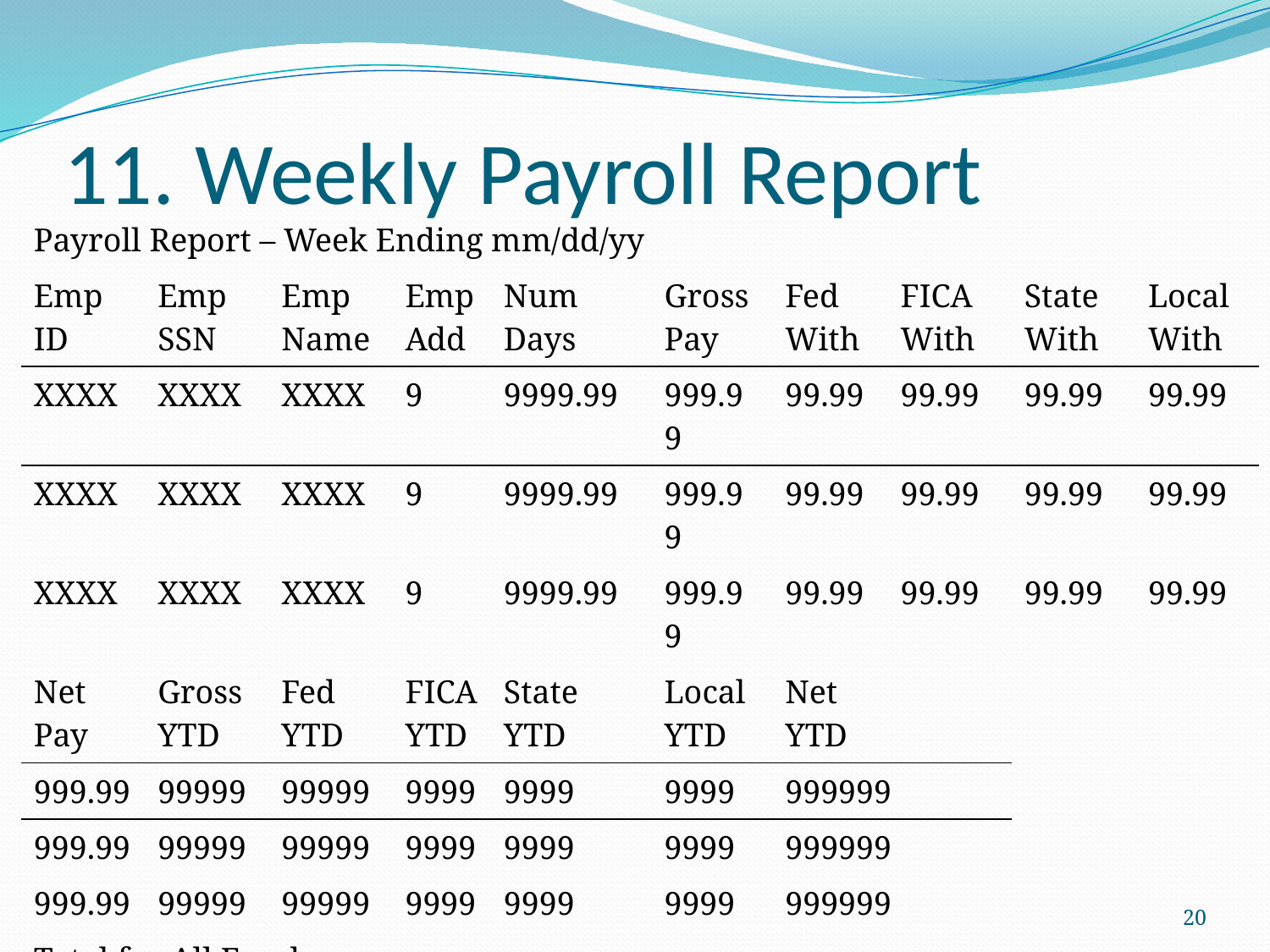

# 11. Weekly Payroll Report
| Payroll Report – Week Ending mm/dd/yy |  |  |  |  |  |  |  |  |  |
| --- | --- | --- | --- | --- | --- | --- | --- | --- | --- |
| Emp ID | Emp SSN | Emp Name | Emp Add | Num Days | Gross Pay | Fed With | FICA With | State With | Local With |
| XXXX | XXXX | XXXX | 9 | 9999.99 | 999.99 | 99.99 | 99.99 | 99.99 | 99.99 |
| XXXX | XXXX | XXXX | 9 | 9999.99 | 999.99 | 99.99 | 99.99 | 99.99 | 99.99 |
| XXXX | XXXX | XXXX | 9 | 9999.99 | 999.99 | 99.99 | 99.99 | 99.99 | 99.99 |
| Net Pay | Gross YTD | Fed YTD | FICA YTD | State YTD | Local YTD | Net YTD |  |  |  |
| 999.99 | 99999 | 99999 | 9999 | 9999 | 9999 | 999999 |  |  |  |
| 999.99 | 99999 | 99999 | 9999 | 9999 | 9999 | 999999 |  |  |  |
| 999.99 | 99999 | 99999 | 9999 | 9999 | 9999 | 999999 |  |  |  |
| Total for All Employees: |  |  |  |  |  |  |  |  |  |
| Gross Pay | Net Pay | Fed With | FICA With | State With | Local With | Fed YTD | FICA YTD | State YTD | Local YTD |
| 99999 | 99999 | 99999 | 9999 | 9999 | 9999 | 9999 | 9999 | 9999 | 9999 |
20